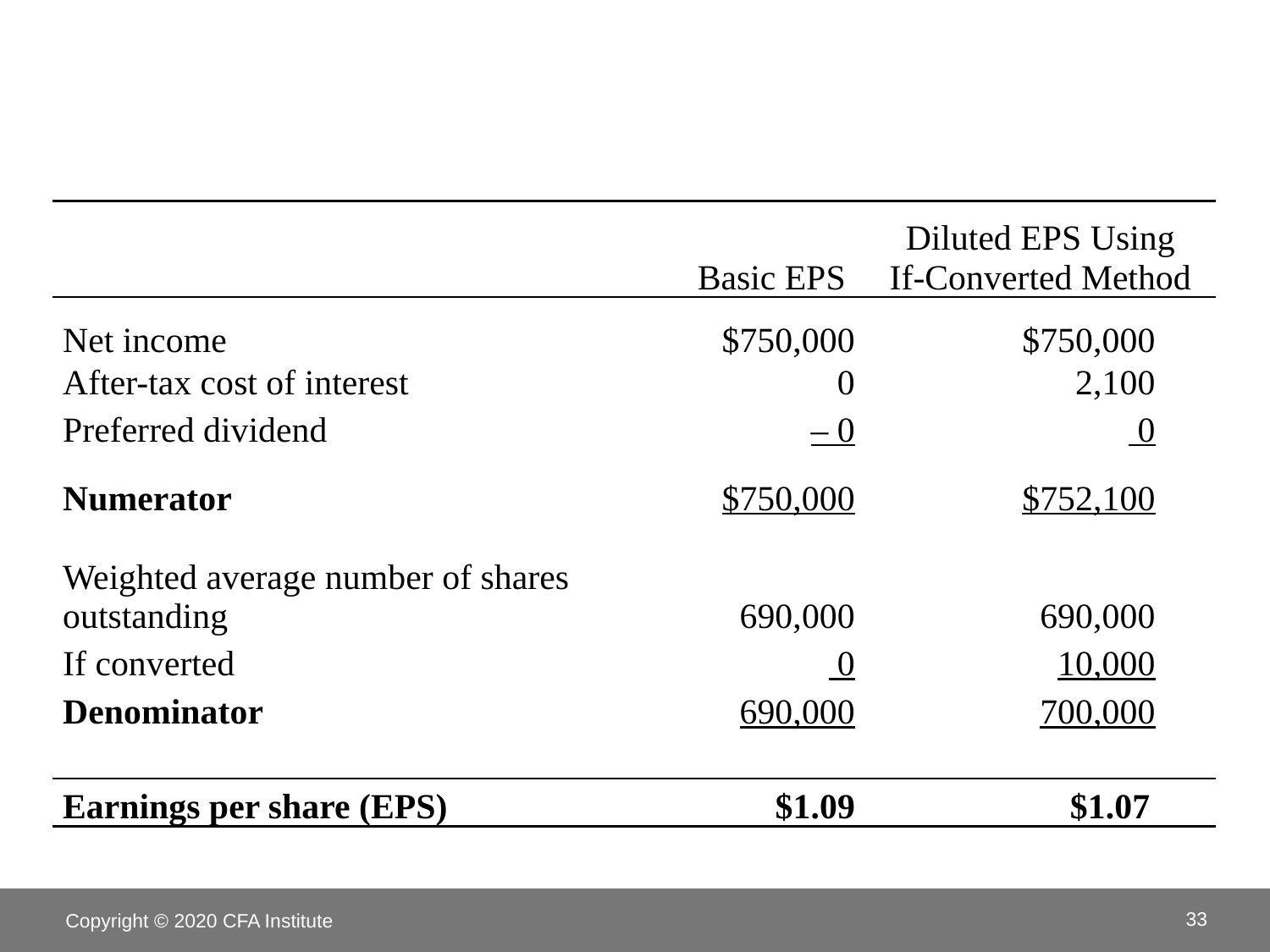

|  | Basic EPS | Diluted EPS Using If-Converted Method |
| --- | --- | --- |
| Net income | $750,000 | $750,000 |
| After-tax cost of interest | 0 | 2,100 |
| Preferred dividend | – 0 | 0 |
| Numerator | $750,000 | $752,100 |
|  |  |  |
| Weighted average number of shares outstanding | 690,000 | 690,000 |
| If converted | 0 | 10,000 |
| Denominator | 690,000 | 700,000 |
|  |  |  |
| Earnings per share (EPS) | $1.09 | $1.07 |
Copyright © 2020 CFA Institute
33